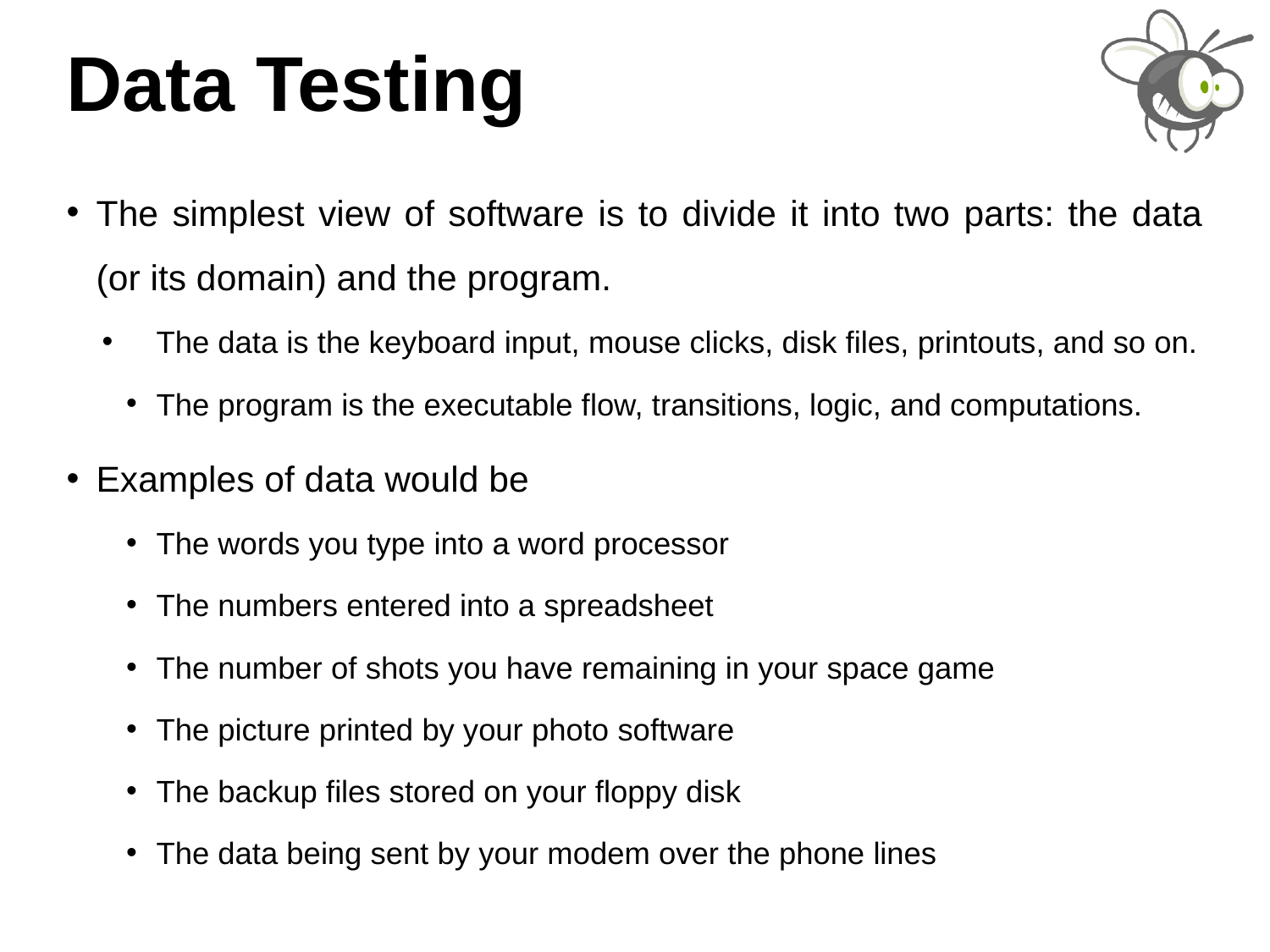

# Data Testing
The simplest view of software is to divide it into two parts: the data (or its domain) and the program.
The data is the keyboard input, mouse clicks, disk files, printouts, and so on.
The program is the executable flow, transitions, logic, and computations.
Examples of data would be
The words you type into a word processor
The numbers entered into a spreadsheet
The number of shots you have remaining in your space game
The picture printed by your photo software
The backup files stored on your floppy disk
The data being sent by your modem over the phone lines